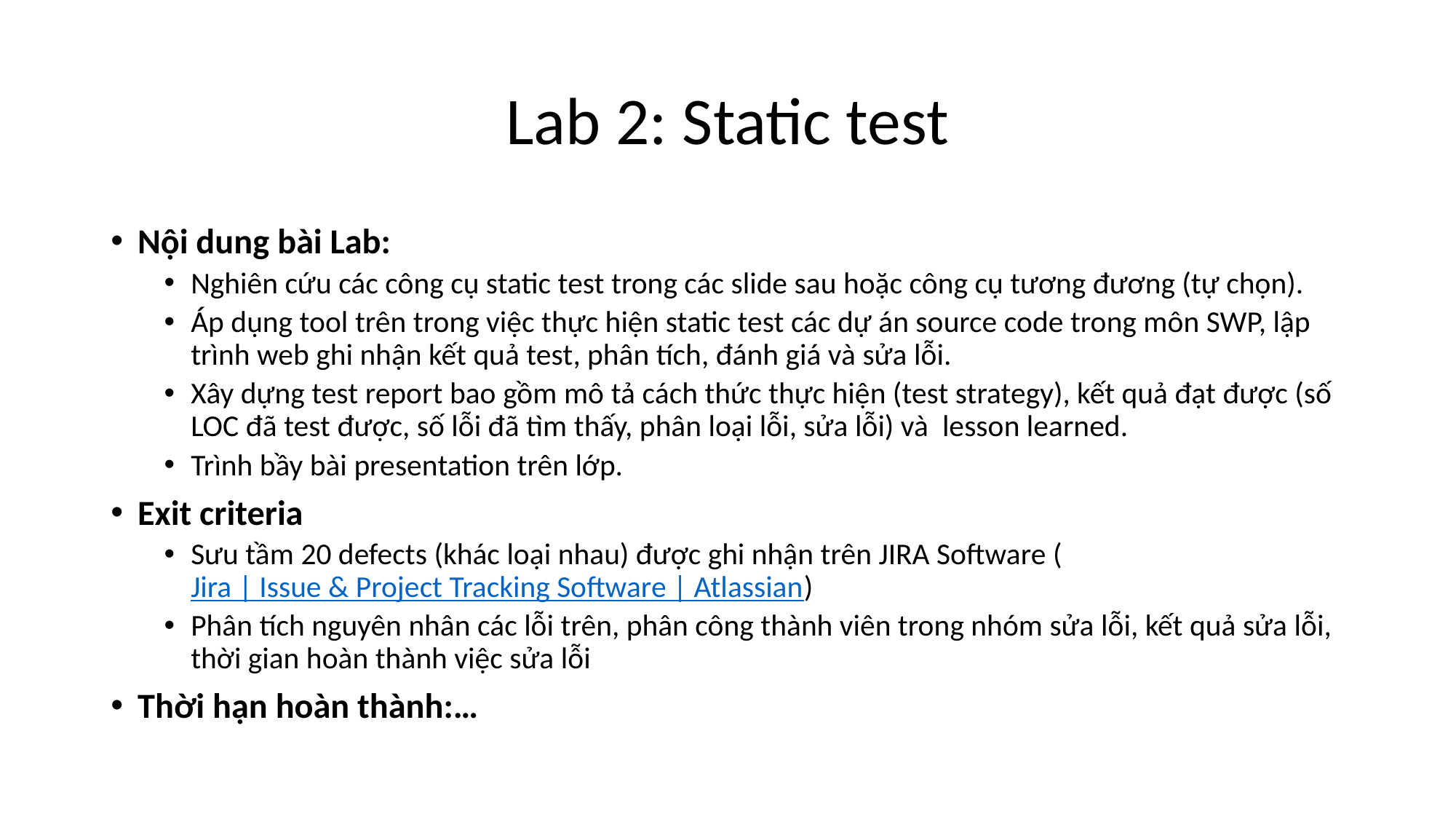

# Lab 2: Static test
Nội dung bài Lab:
Nghiên cứu các công cụ static test trong các slide sau hoặc công cụ tương đương (tự chọn).
Áp dụng tool trên trong việc thực hiện static test các dự án source code trong môn SWP, lập trình web ghi nhận kết quả test, phân tích, đánh giá và sửa lỗi.
Xây dựng test report bao gồm mô tả cách thức thực hiện (test strategy), kết quả đạt được (số LOC đã test được, số lỗi đã tìm thấy, phân loại lỗi, sửa lỗi) và  lesson learned.
Trình bầy bài presentation trên lớp.
Exit criteria
Sưu tầm 20 defects (khác loại nhau) được ghi nhận trên JIRA Software (Jira | Issue & Project Tracking Software | Atlassian)
Phân tích nguyên nhân các lỗi trên, phân công thành viên trong nhóm sửa lỗi, kết quả sửa lỗi, thời gian hoàn thành việc sửa lỗi
Thời hạn hoàn thành:…